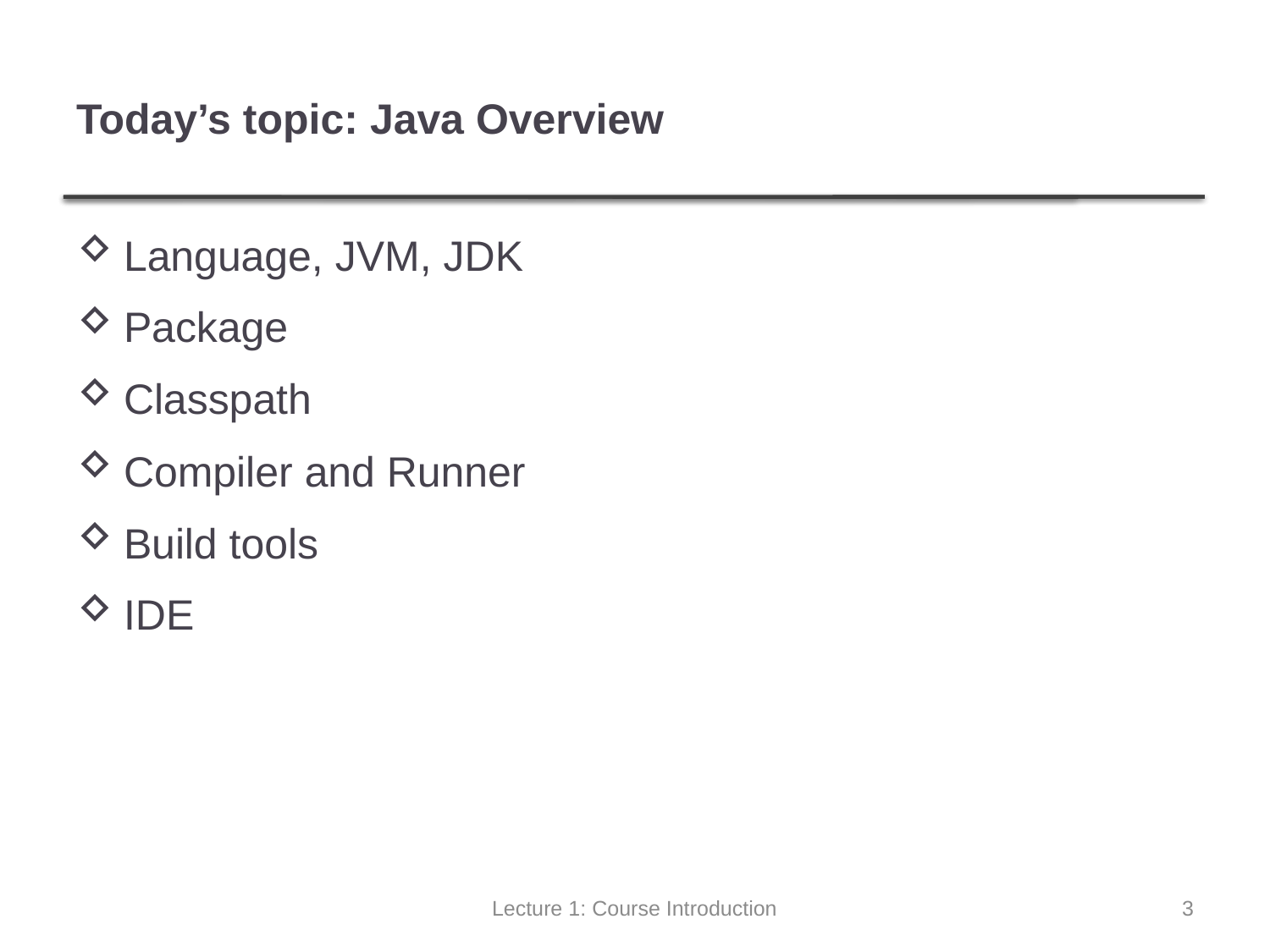

# Today’s topic: Java Overview
Language, JVM, JDK
Package
Classpath
Compiler and Runner
Build tools
IDE

Lecture 1: Course Introduction
3